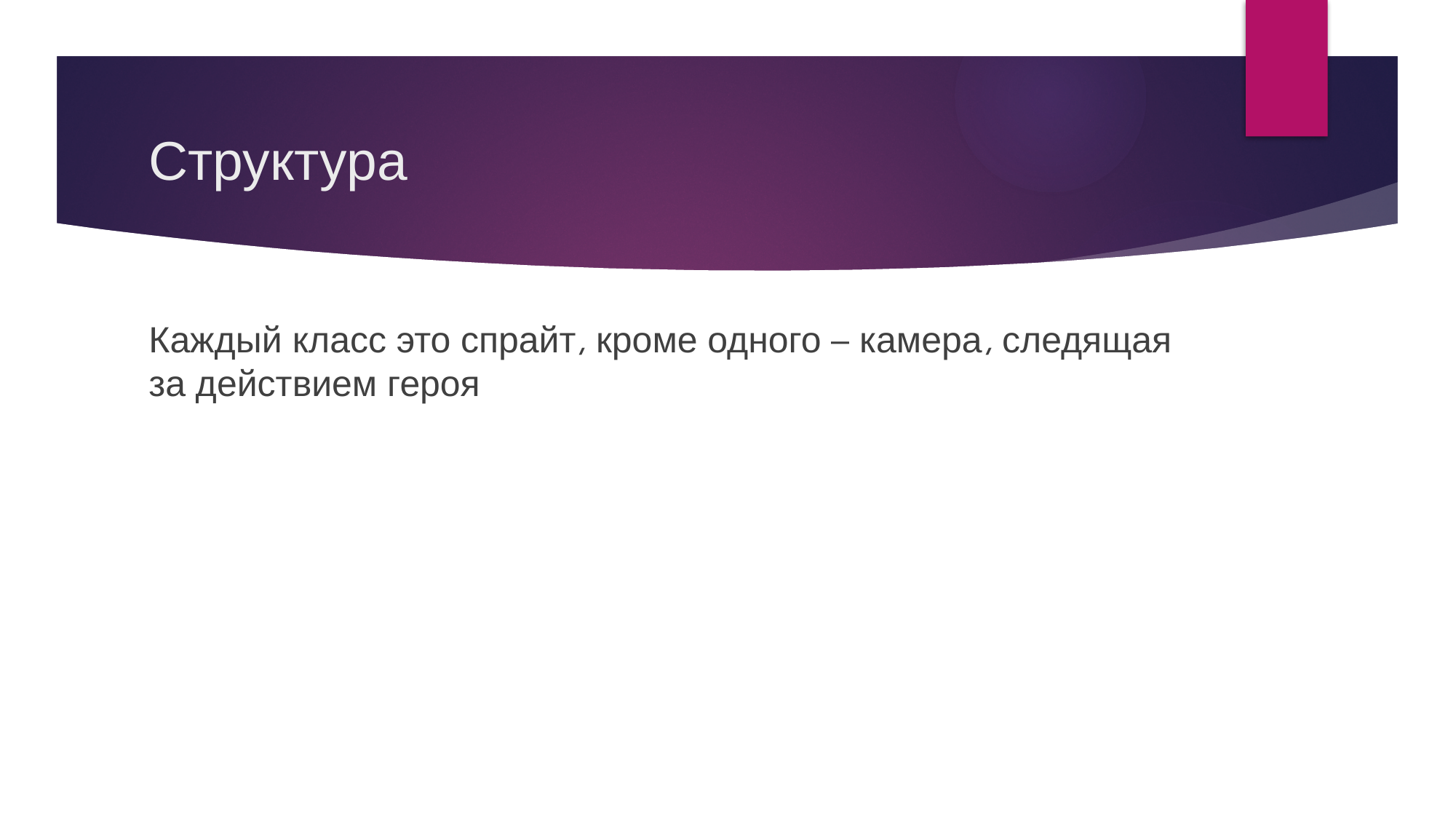

# Структура
Каждый класс это спрайт, кроме одного – камера, следящая за действием героя